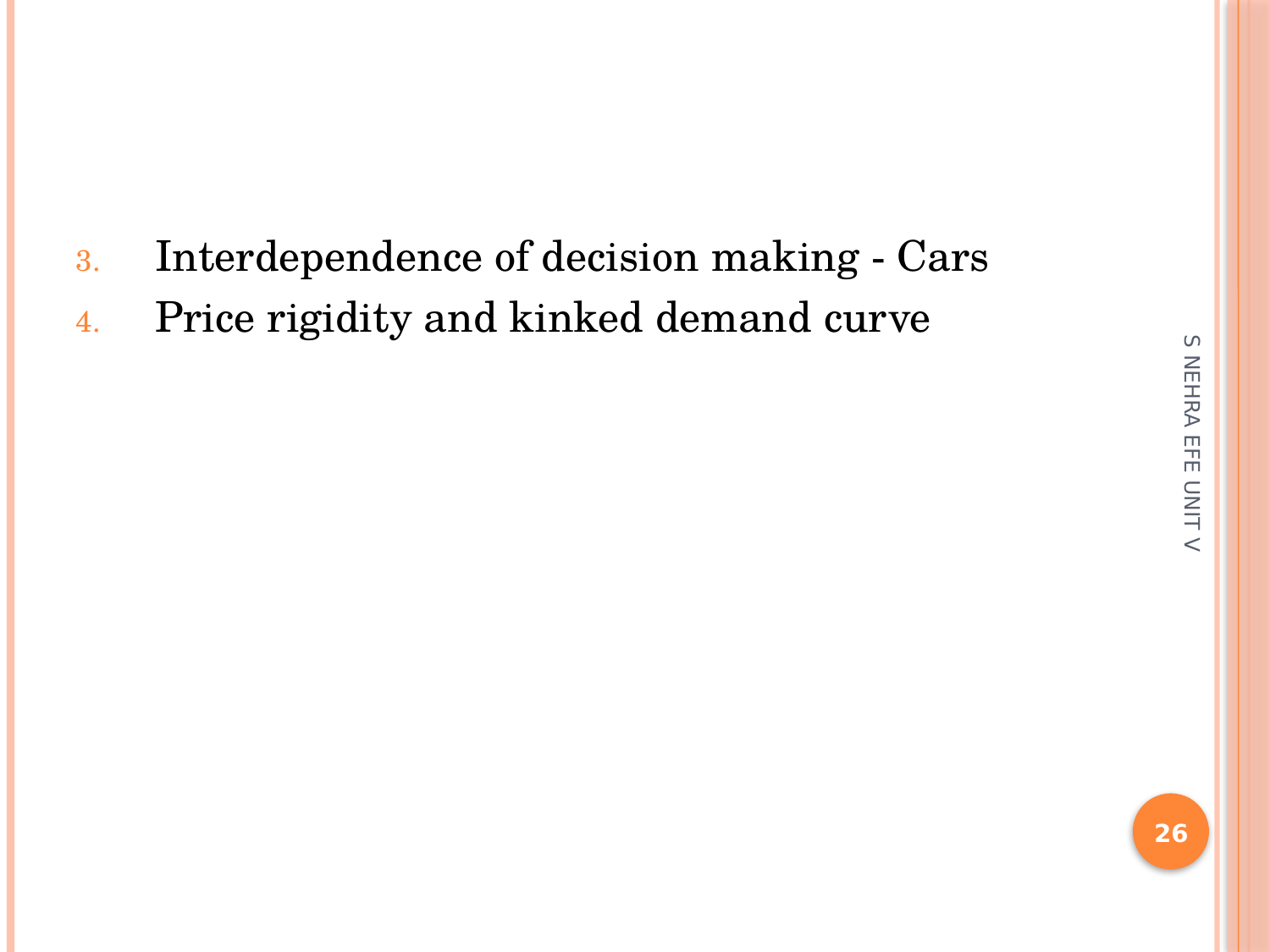

#
Interdependence of decision making - Cars
Price rigidity and kinked demand curve

S NEHRA EFE UNIT V
26